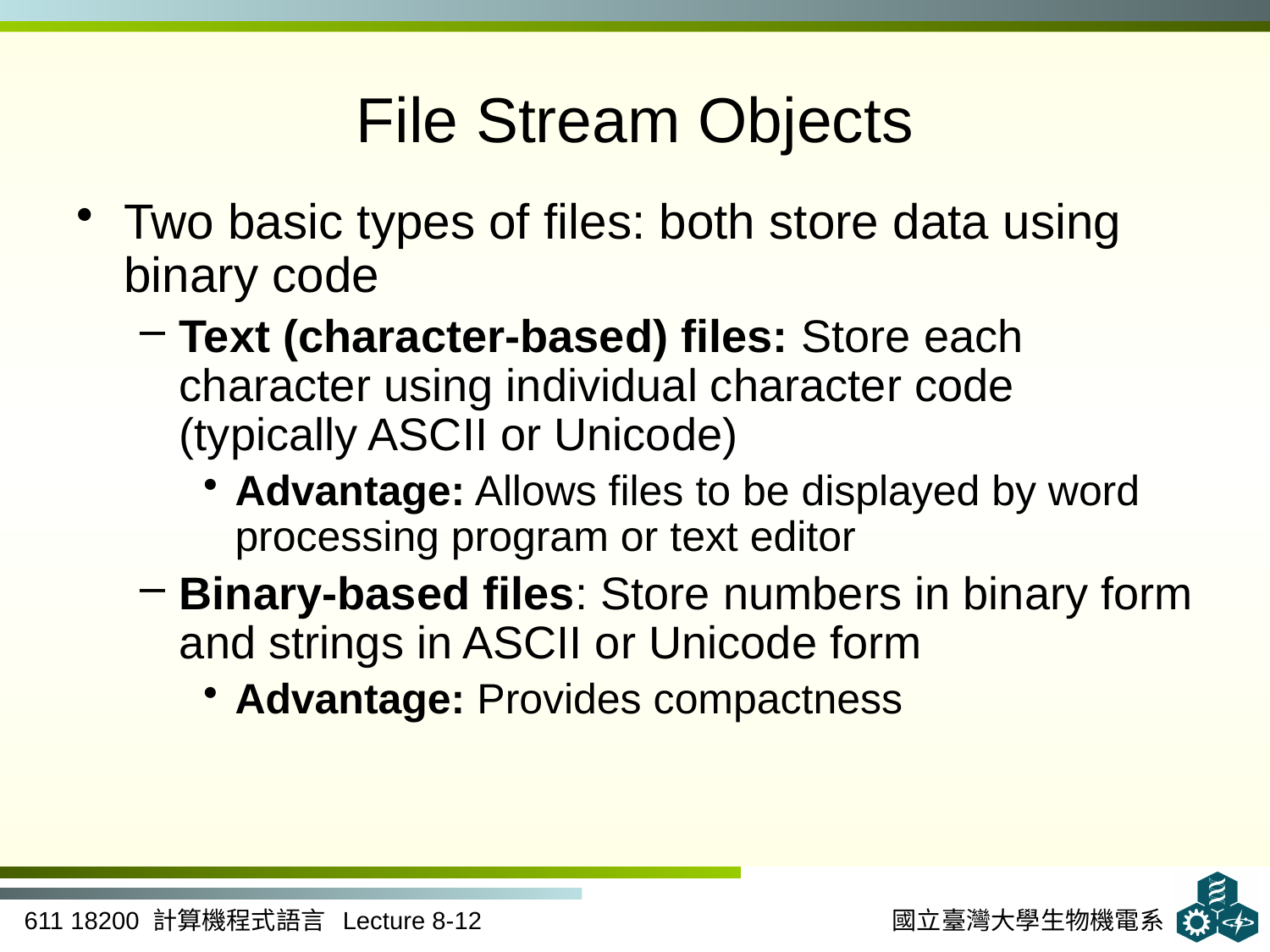

# File Stream Objects
Two basic types of files: both store data using binary code
Text (character-based) files: Store each character using individual character code (typically ASCII or Unicode)
Advantage: Allows files to be displayed by word processing program or text editor
Binary-based files: Store numbers in binary form and strings in ASCII or Unicode form
Advantage: Provides compactness